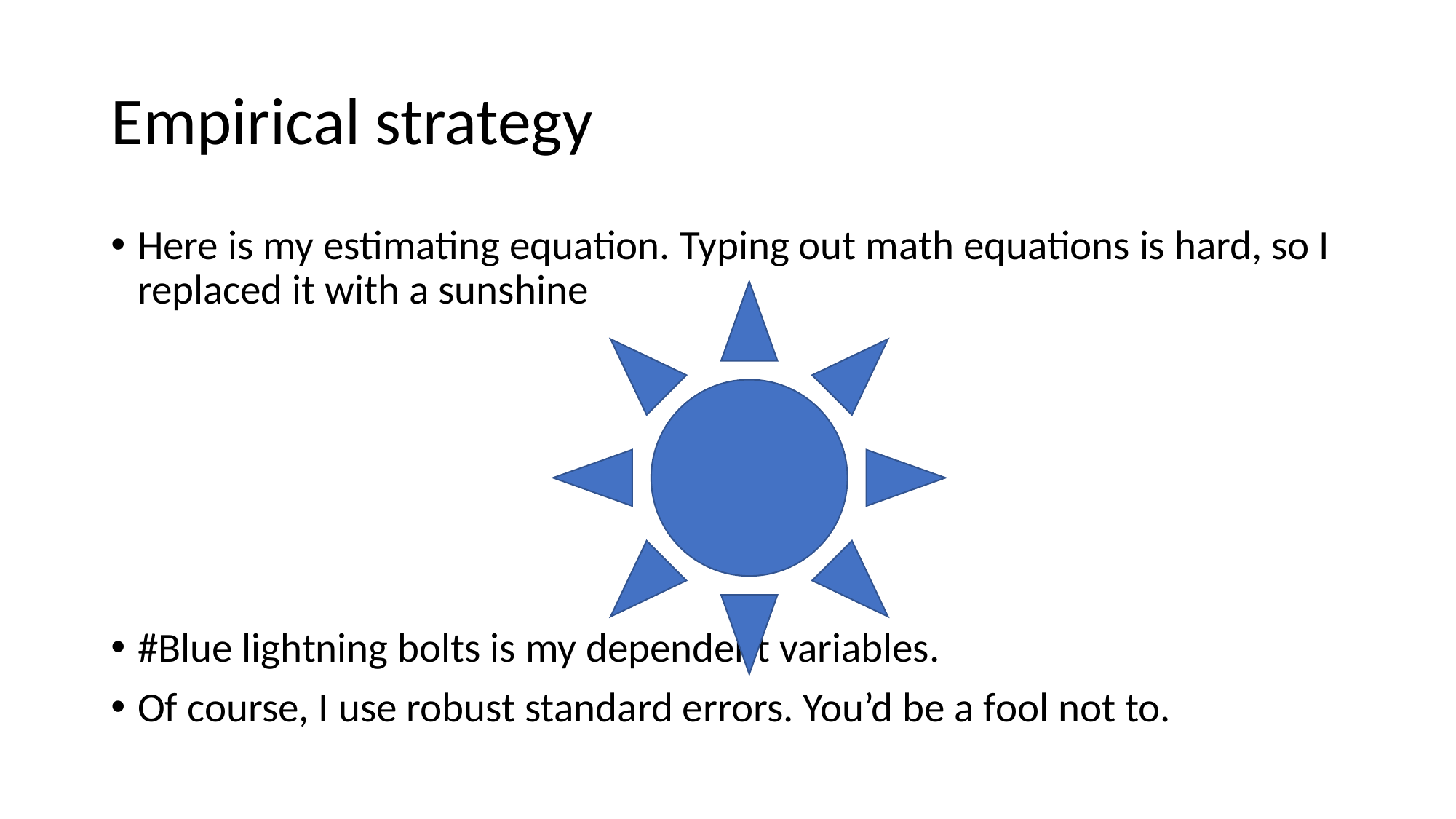

# Empirical strategy
Here is my estimating equation. Typing out math equations is hard, so I replaced it with a sunshine

#Blue lightning bolts is my dependent variables.
Of course, I use robust standard errors. You’d be a fool not to.